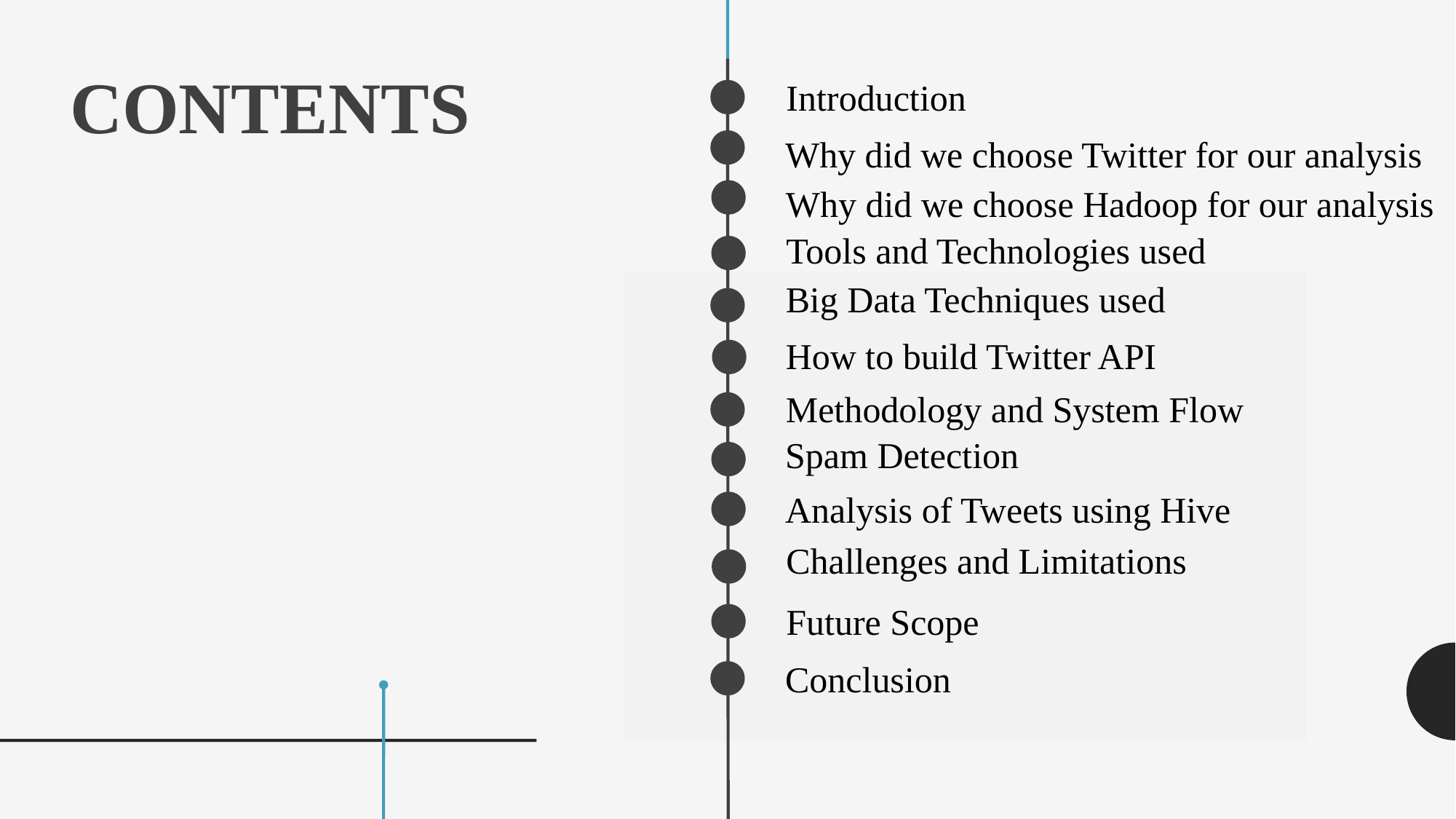

CONTENTS

Introduction

Why did we choose Twitter for our analysis

Why did we choose Hadoop for our analysis

Tools and Technologies used

Big Data Techniques used

How to build Twitter API

Methodology and System Flow

Spam Detection

Analysis of Tweets using Hive

Challenges and Limitations

Future Scope

Conclusion